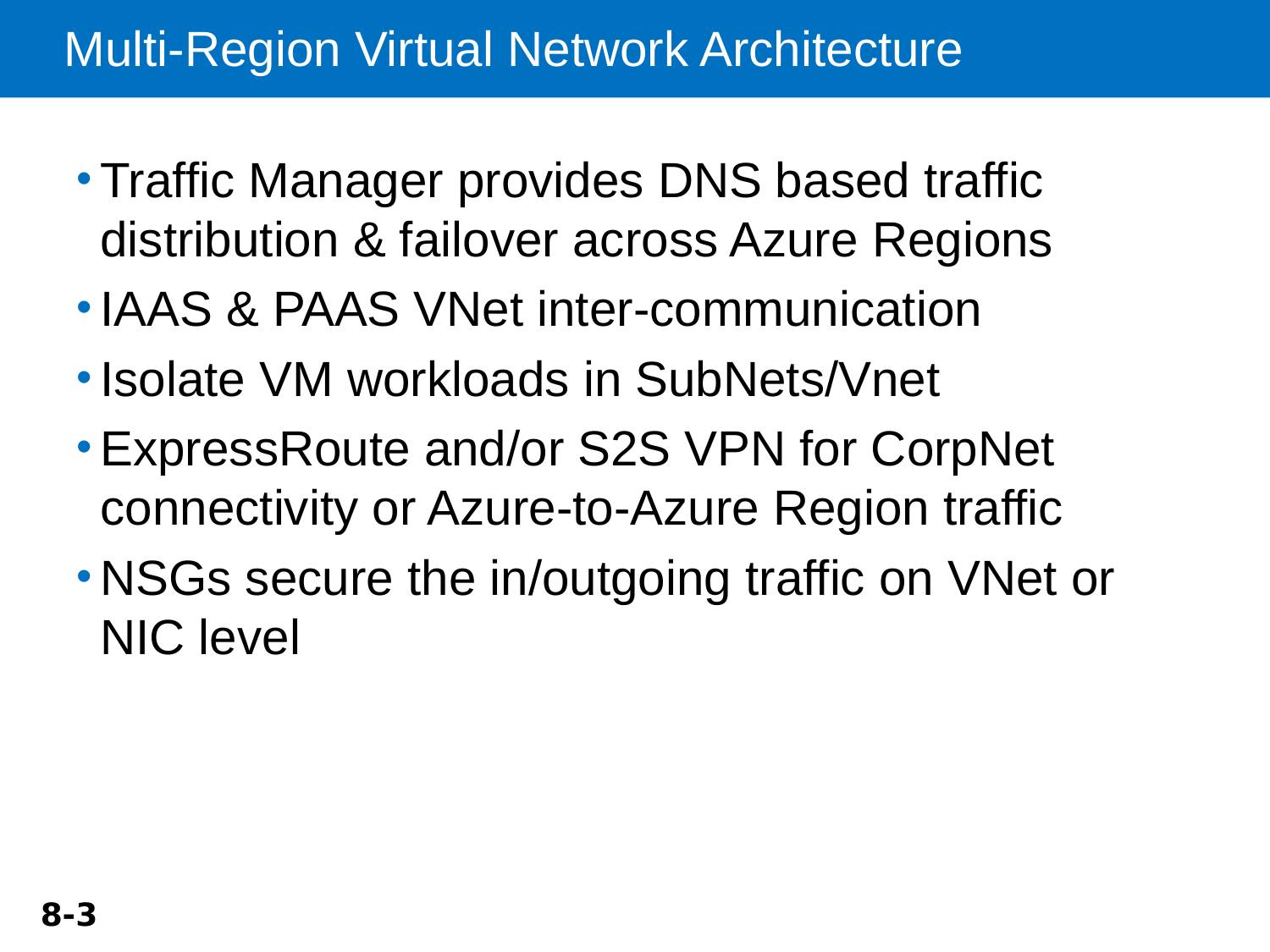

# Multi-Region Virtual Network Architecture
Traffic Manager provides DNS based traffic distribution & failover across Azure Regions
IAAS & PAAS VNet inter-communication
Isolate VM workloads in SubNets/Vnet
ExpressRoute and/or S2S VPN for CorpNet connectivity or Azure-to-Azure Region traffic
NSGs secure the in/outgoing traffic on VNet or NIC level

8-3